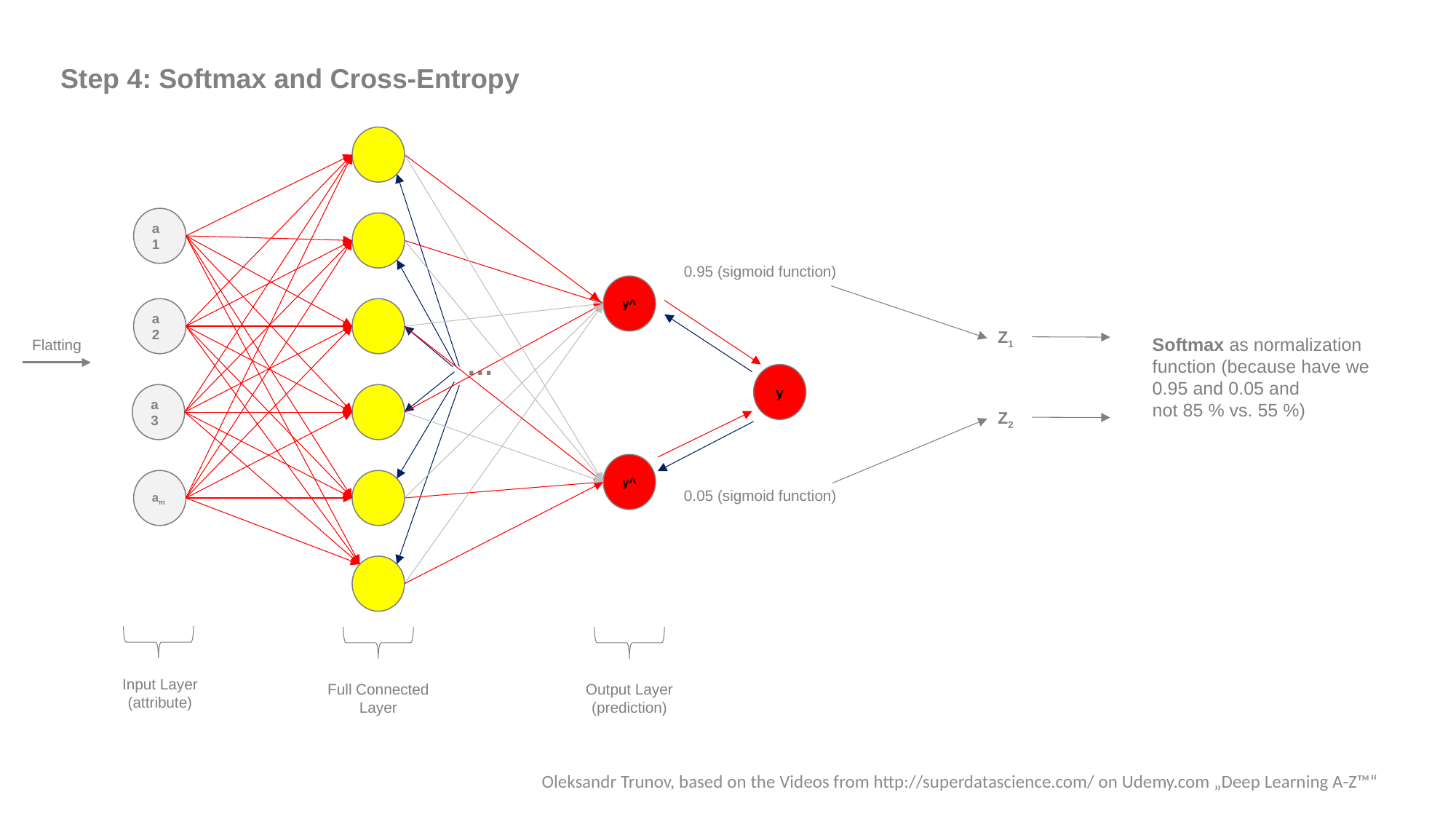

Step 4: Softmax and Cross-Entropy

a1

0.95 (sigmoid function)
y^
a2

Flatting
…
y
a3

y^
am

0.05 (sigmoid function)

Input Layer
(attribute)
Full Connected Layer
Output Layer (prediction)
Z1
Softmax as normalization function (because have we 0.95 and 0.05 and
not 85 % vs. 55 %)
Z2
Oleksandr Trunov, based on the Videos from http://superdatascience.com/ on Udemy.com „Deep Learning A-Z™“